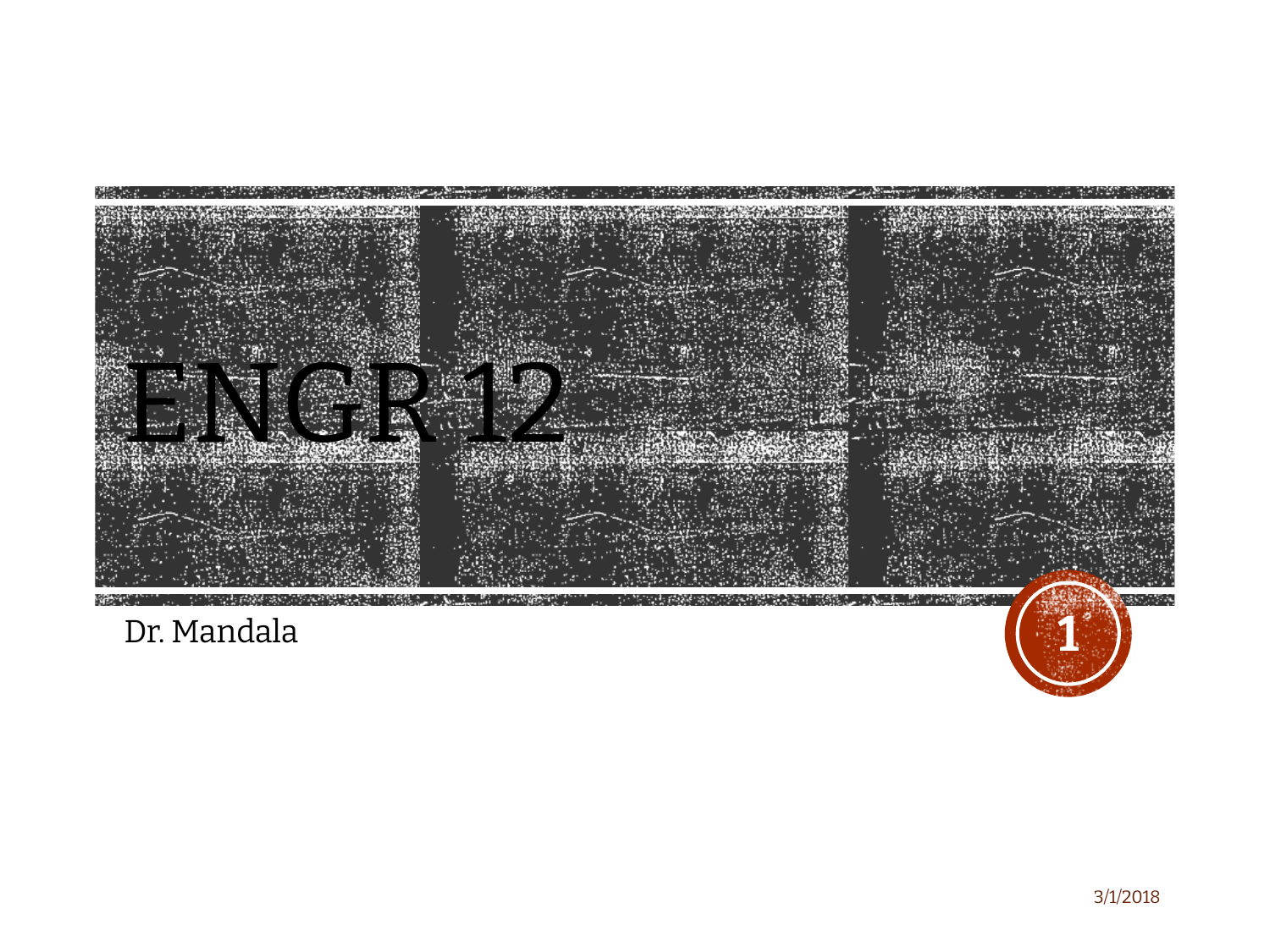

# ENGR 12
1
Dr. Mandala
3/1/2018